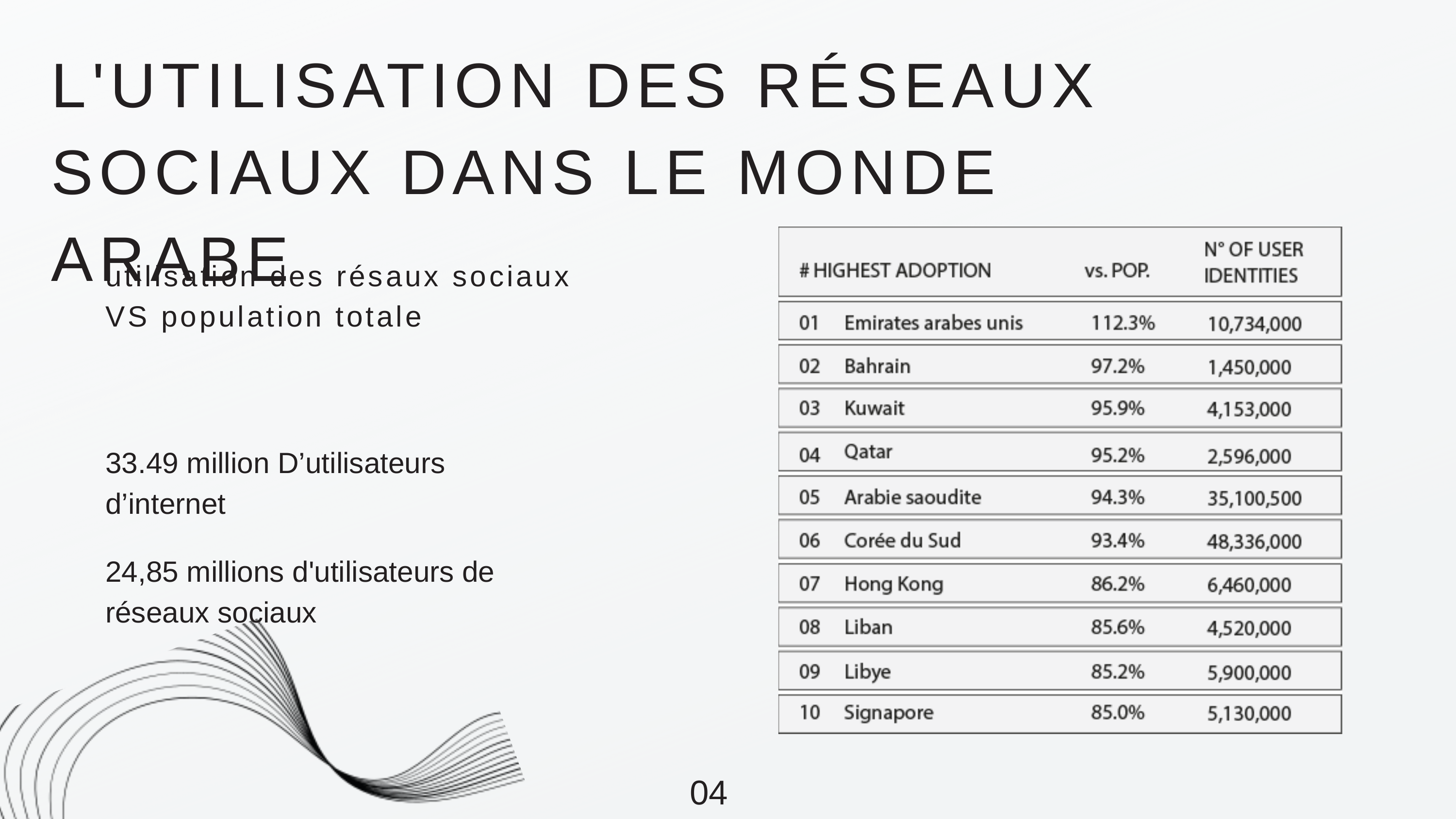

L'UTILISATION DES RÉSEAUX SOCIAUX DANS LE MONDE ARABE

utilisation des résaux sociaux
VS population totale
33.49 million D’utilisateurs d’internet
24,85 millions d'utilisateurs de réseaux sociaux

04